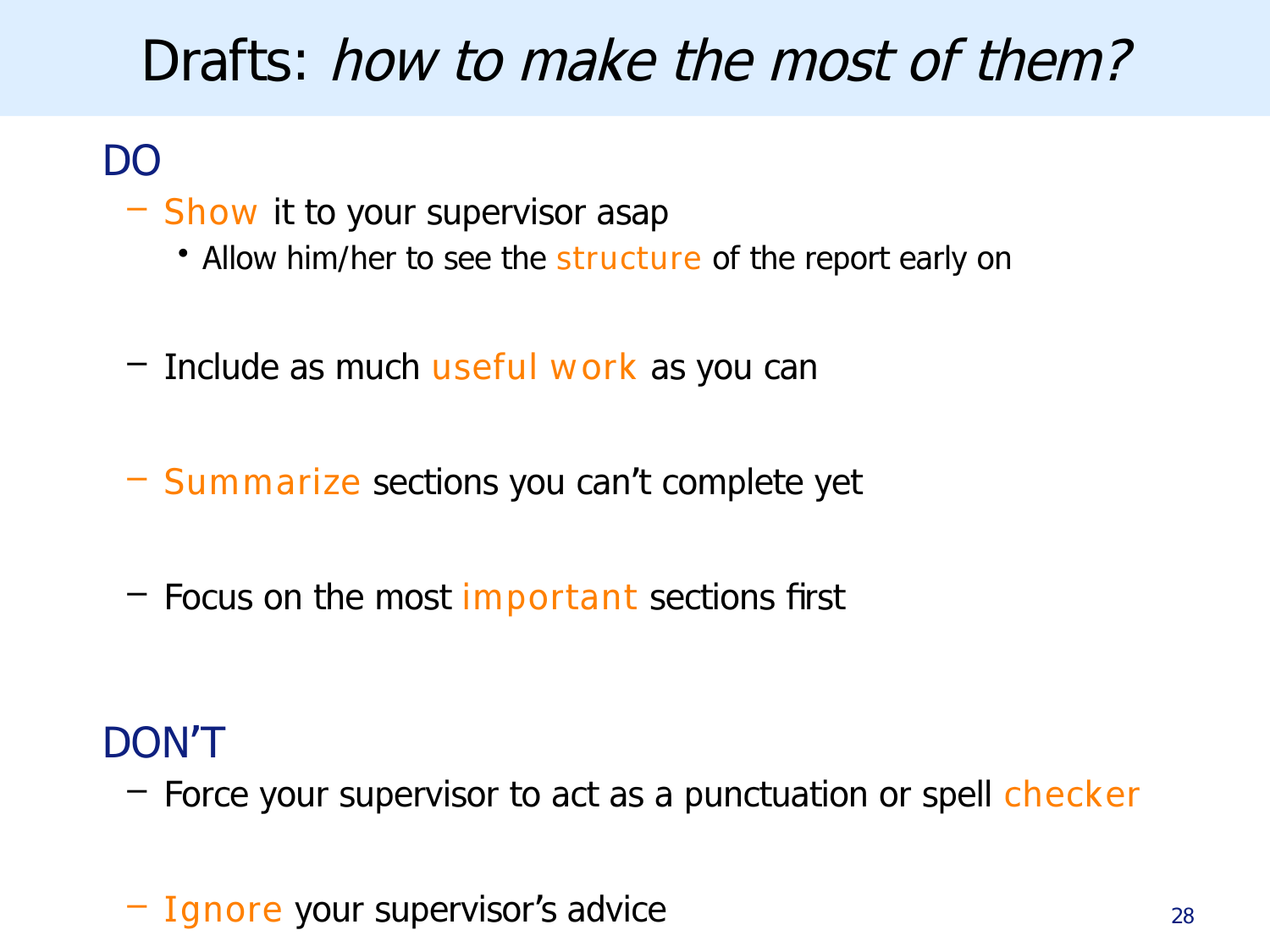

# Drafts: how to make the most of them?
DO
Show it to your supervisor asap
Allow him/her to see the structure of the report early on

Include as much useful work as you can

Summarize sections you can’t complete yet

Focus on the most important sections first

DON’T
Force your supervisor to act as a punctuation or spell checker

Ignore your supervisor’s advice

28